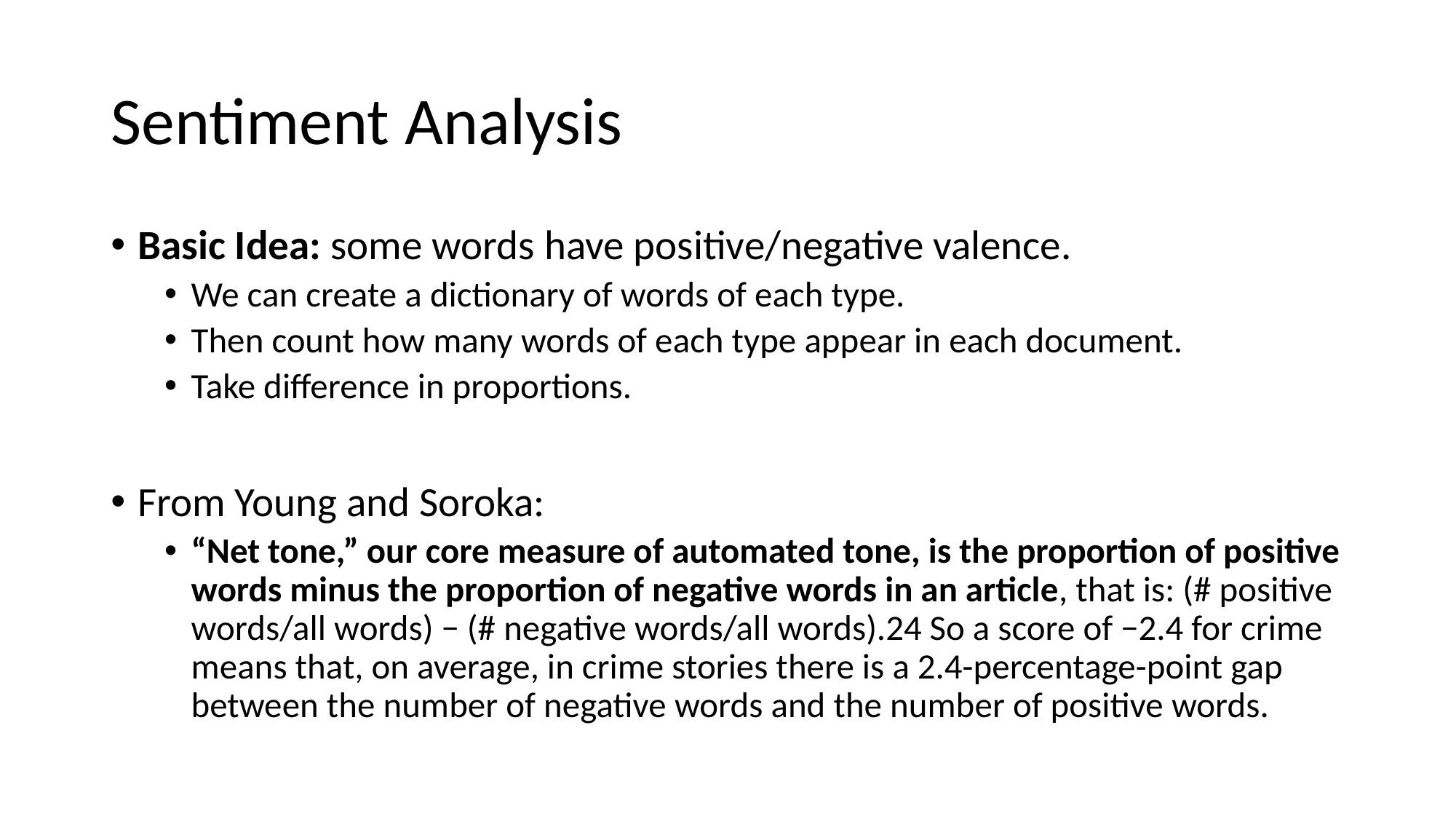

# Sentiment Analysis
Basic Idea: some words have positive/negative valence.
We can create a dictionary of words of each type.
Then count how many words of each type appear in each document.
Take difference in proportions.

From Young and Soroka:
“Net tone,” our core measure of automated tone, is the proportion of positive words minus the proportion of negative words in an article, that is: (# positive words/all words) − (# negative words/all words).24 So a score of −2.4 for crime means that, on average, in crime stories there is a 2.4-percentage-point gap between the number of negative words and the number of positive words.